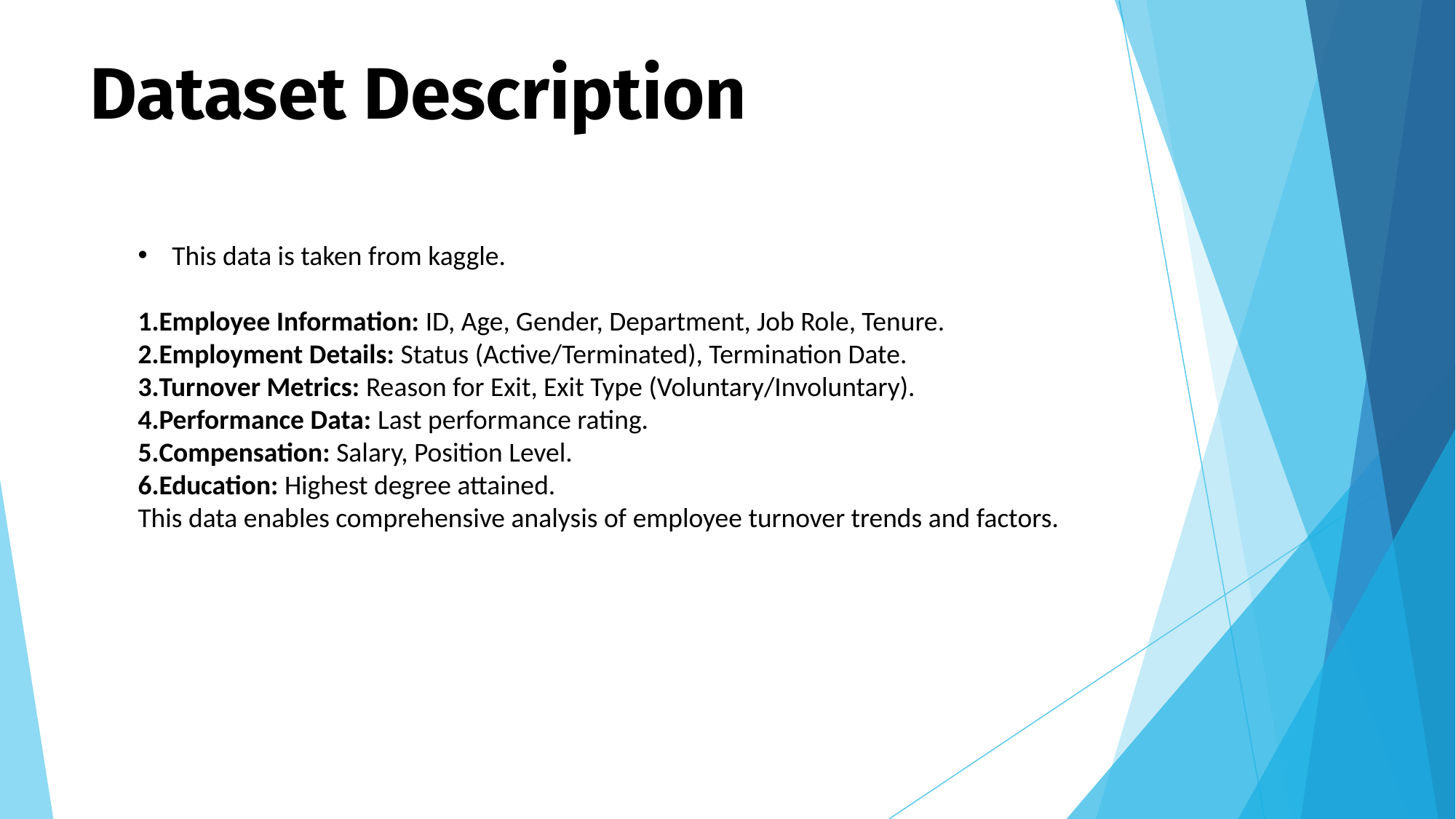

# Dataset Description

This data is taken from kaggle.

Employee Information: ID, Age, Gender, Department, Job Role, Tenure.
Employment Details: Status (Active/Terminated), Termination Date.
Turnover Metrics: Reason for Exit, Exit Type (Voluntary/Involuntary).
Performance Data: Last performance rating.
Compensation: Salary, Position Level.
Education: Highest degree attained.
This data enables comprehensive analysis of employee turnover trends and factors.